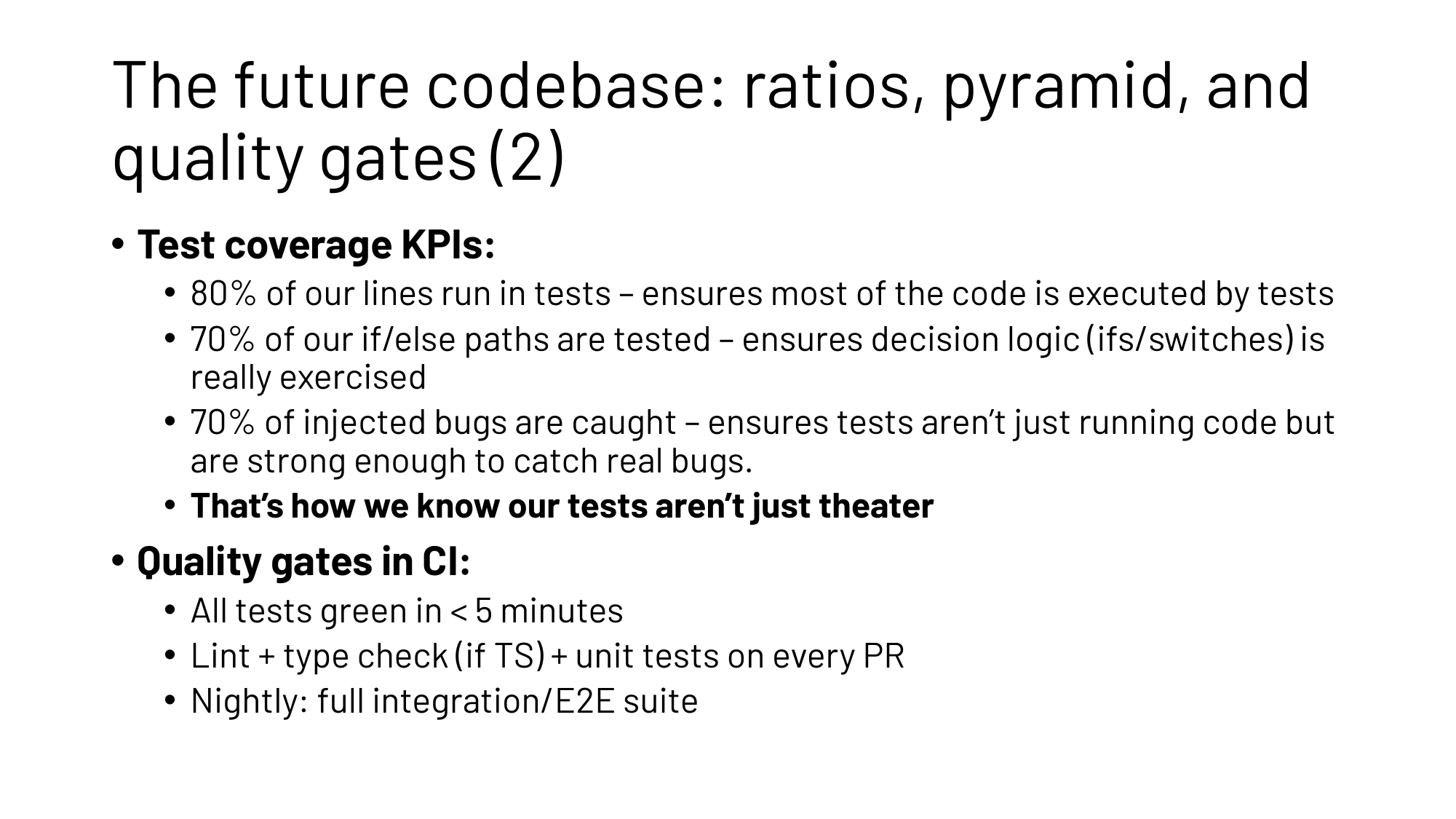

# The future codebase: ratios, pyramid, and quality gates (2)
Test coverage KPIs:
80% of our lines run in tests – ensures most of the code is executed by tests
70% of our if/else paths are tested – ensures decision logic (ifs/switches) is really exercised
70% of injected bugs are caught – ensures tests aren’t just running code but are strong enough to catch real bugs.
That’s how we know our tests aren’t just theater
Quality gates in CI:
All tests green in < 5 minutes
Lint + type check (if TS) + unit tests on every PR
Nightly: full integration/E2E suite